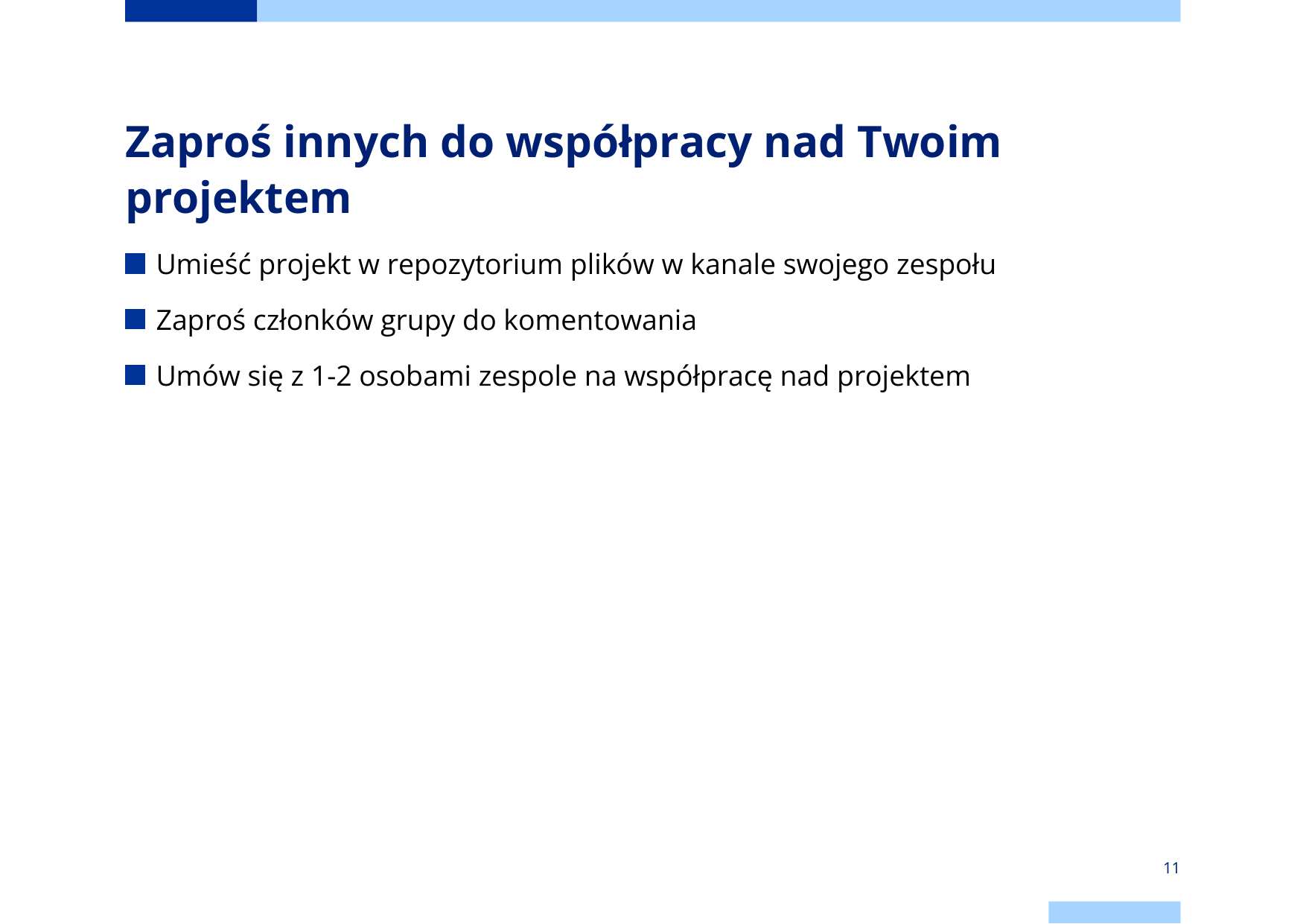

# Zaproś innych do współpracy nad Twoim projektem
Umieść projekt w repozytorium plików w kanale swojego zespołu
Zaproś członków grupy do komentowania
Umów się z 1-2 osobami zespole na współpracę nad projektem
11